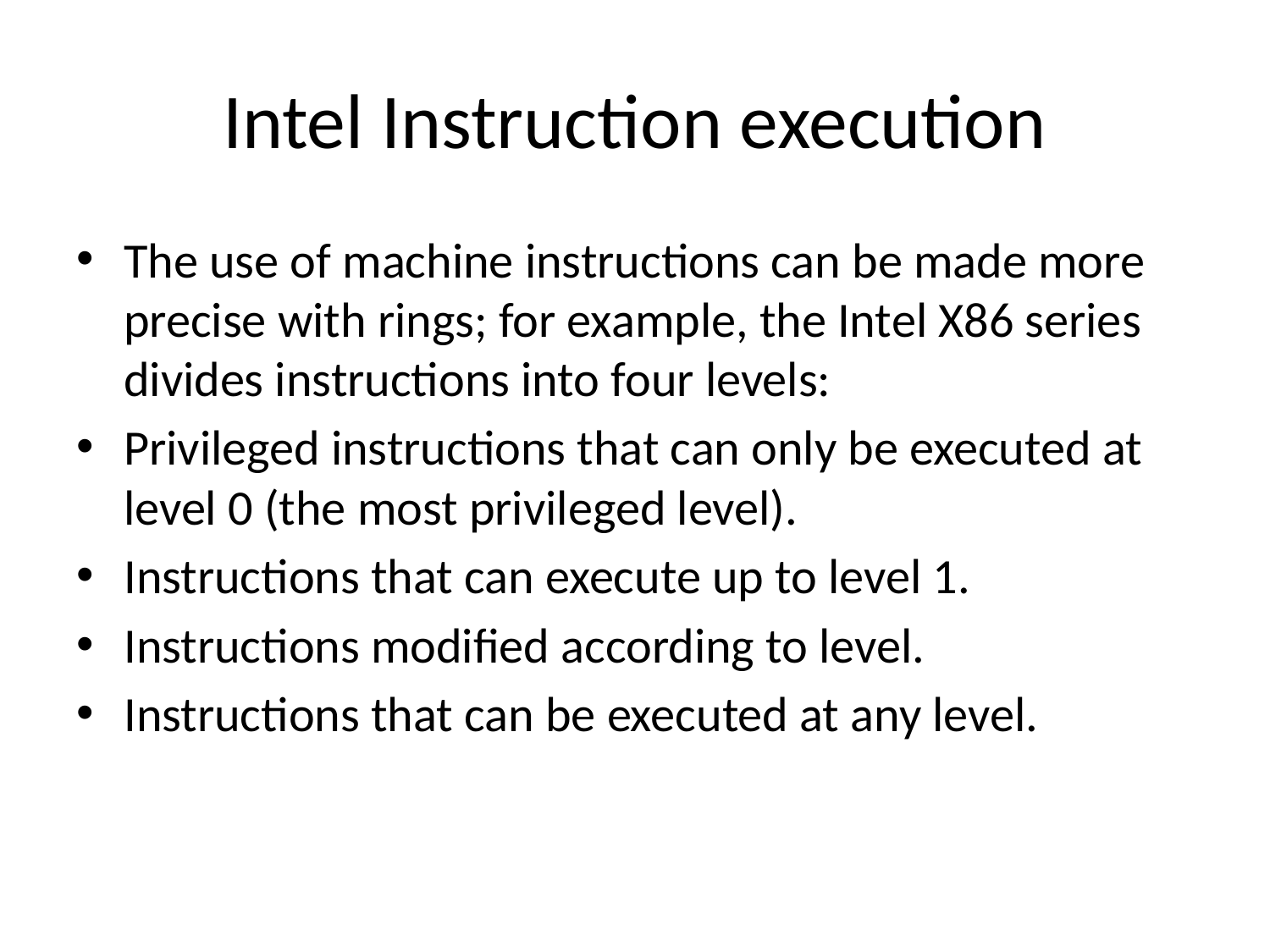

# Intel Instruction execution
The use of machine instructions can be made more precise with rings; for example, the Intel X86 series divides instructions into four levels:
Privileged instructions that can only be executed at level 0 (the most privileged level).
Instructions that can execute up to level 1.
Instructions modified according to level.
Instructions that can be executed at any level.